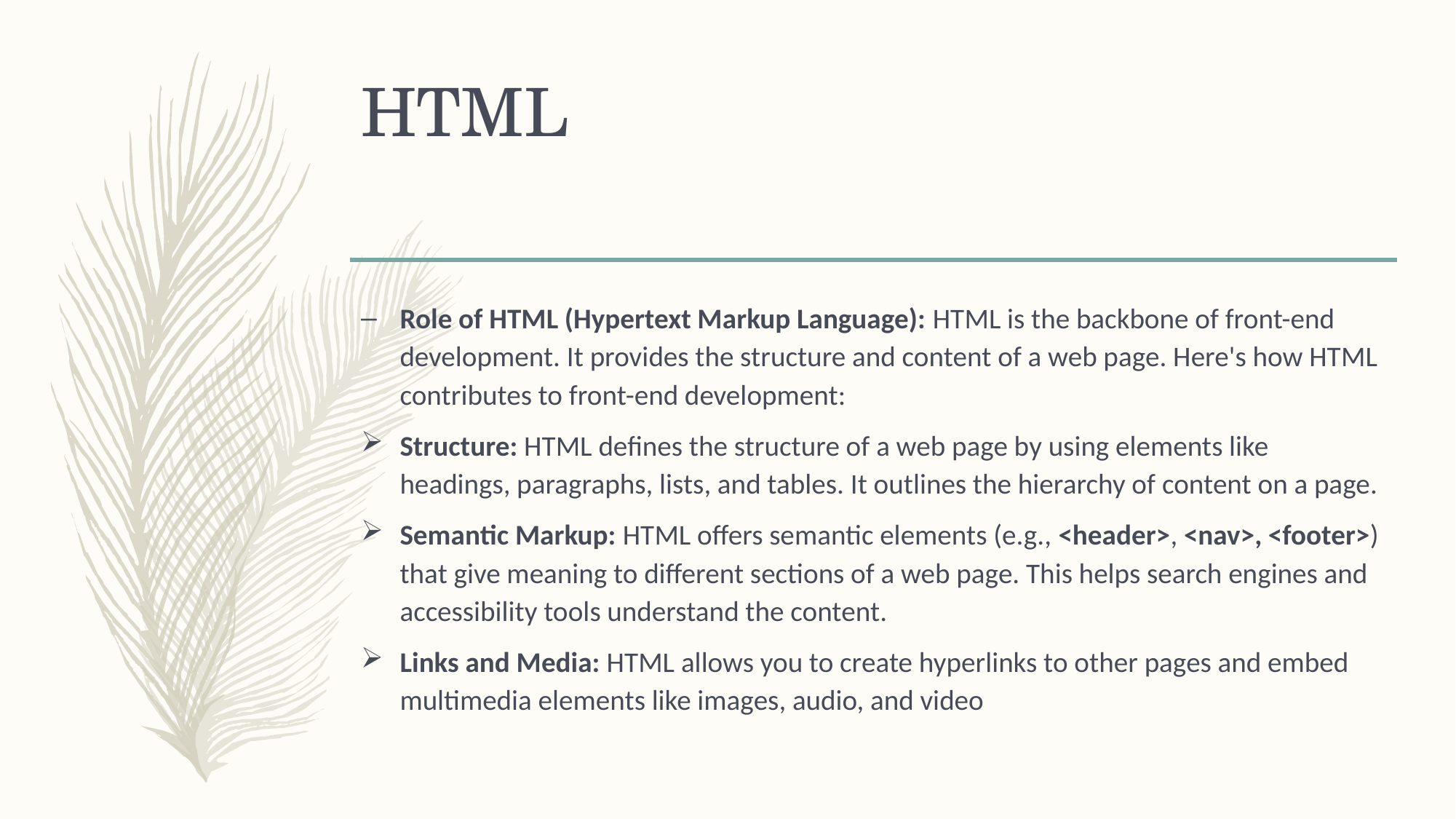

# HTML
Role of HTML (Hypertext Markup Language): HTML is the backbone of front-end development. It provides the structure and content of a web page. Here's how HTML contributes to front-end development:
Structure: HTML defines the structure of a web page by using elements like headings, paragraphs, lists, and tables. It outlines the hierarchy of content on a page.
Semantic Markup: HTML offers semantic elements (e.g., <header>, <nav>, <footer>) that give meaning to different sections of a web page. This helps search engines and accessibility tools understand the content.
Links and Media: HTML allows you to create hyperlinks to other pages and embed multimedia elements like images, audio, and video